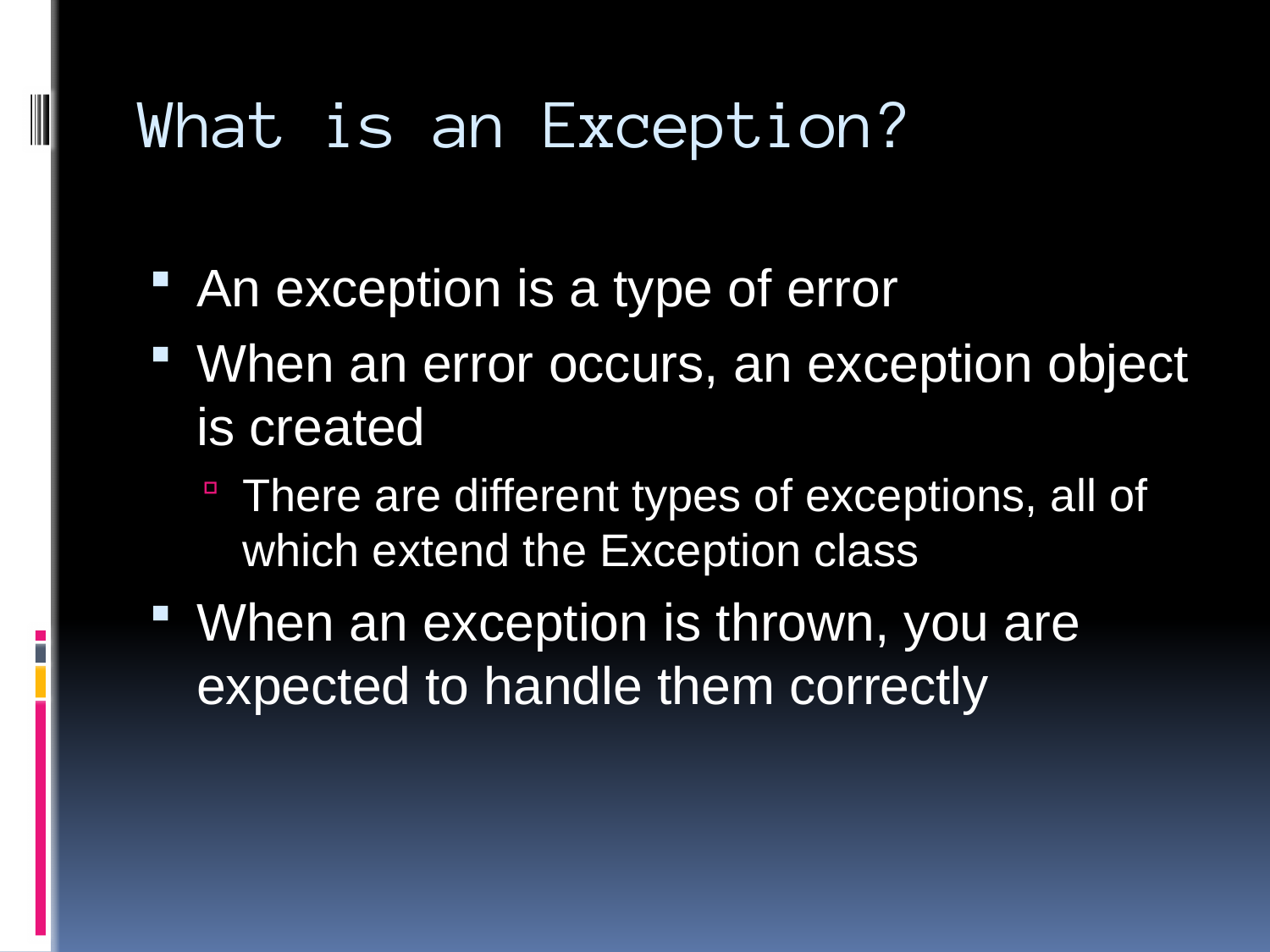

# What is an Exception?
An exception is a type of error
When an error occurs, an exception object is created
There are different types of exceptions, all of which extend the Exception class
When an exception is thrown, you are expected to handle them correctly